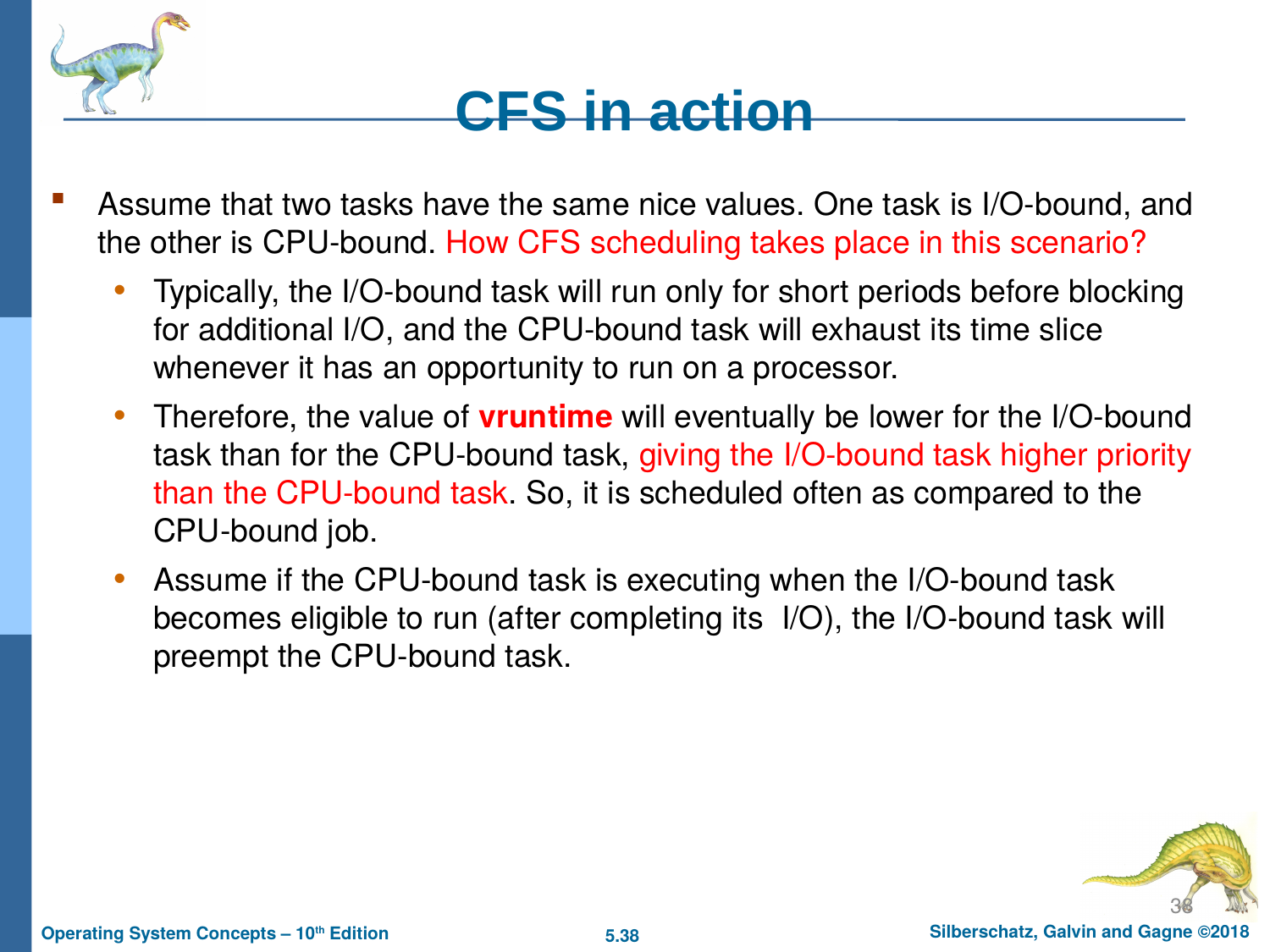

# CFS in action
Assume that two tasks have the same nice values. One task is I/O-bound, and the other is CPU-bound. How CFS scheduling takes place in this scenario?
Typically, the I/O-bound task will run only for short periods before blocking for additional I/O, and the CPU-bound task will exhaust its time slice whenever it has an opportunity to run on a processor.
Therefore, the value of vruntime will eventually be lower for the I/O-bound task than for the CPU-bound task, giving the I/O-bound task higher priority than the CPU-bound task. So, it is scheduled often as compared to the CPU-bound job.
Assume if the CPU-bound task is executing when the I/O-bound task becomes eligible to run (after completing its  I/O), the I/O-bound task will preempt the CPU-bound task.
38